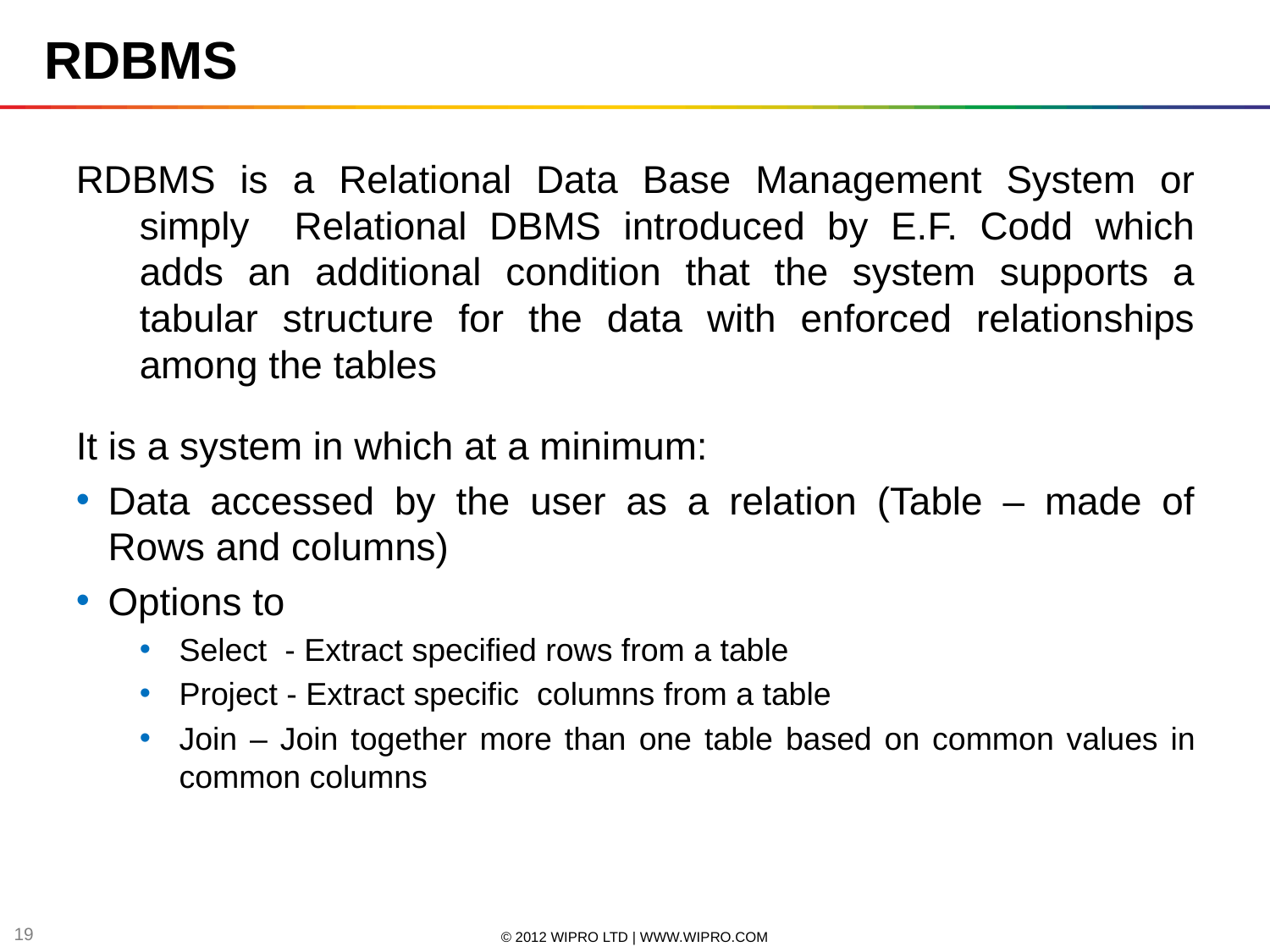

RDBMS
RDBMS is a Relational Data Base Management System or simply  Relational DBMS introduced by E.F. Codd which adds an additional condition that the system supports a tabular structure for the data with enforced relationships among the tables

It is a system in which at a minimum:
Data accessed by the user as a relation (Table – made of Rows and columns)
Options to
Select  - Extract specified rows from a table
Project - Extract specific  columns from a table
Join – Join together more than one table based on common values in common columns